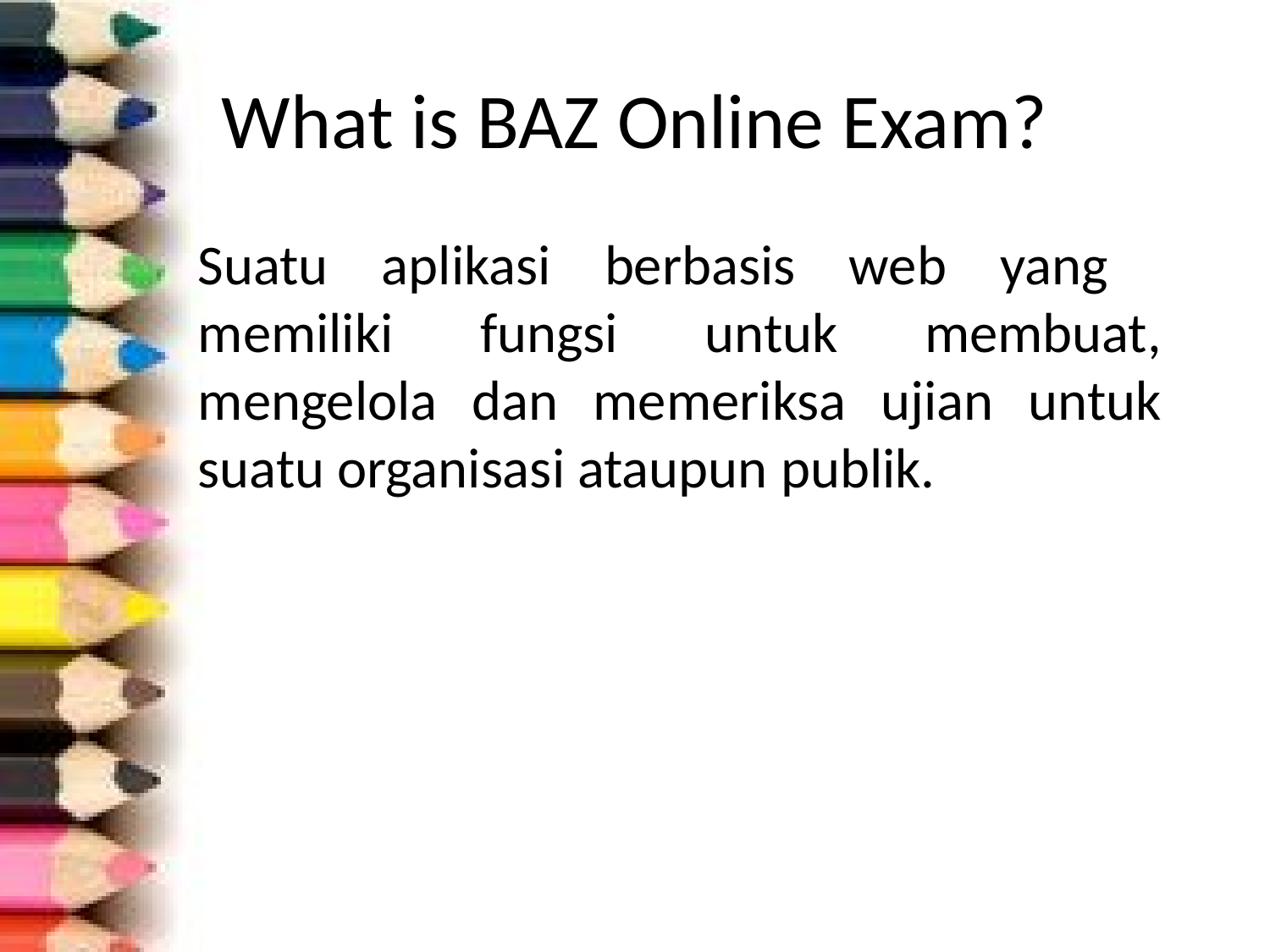

# What is BAZ Online Exam?
	Suatu aplikasi berbasis web yang  memiliki fungsi untuk membuat, mengelola dan memeriksa ujian untuk suatu organisasi ataupun publik.